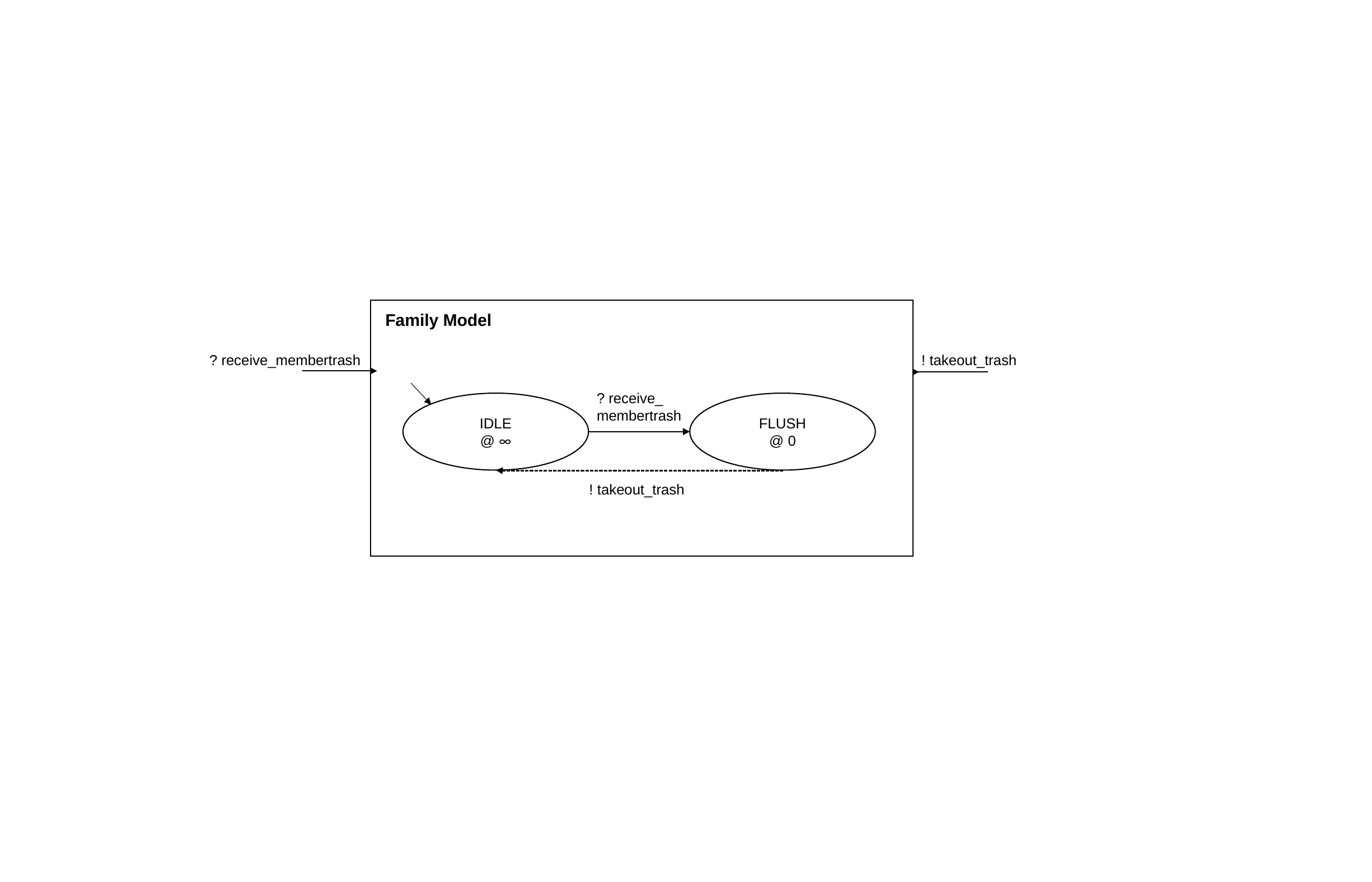

Family Model
! takeout_trash
? receive_membertrash
? receive_
membertrash

IDLE
@ ∞

FLUSH
@ 0

! takeout_trash